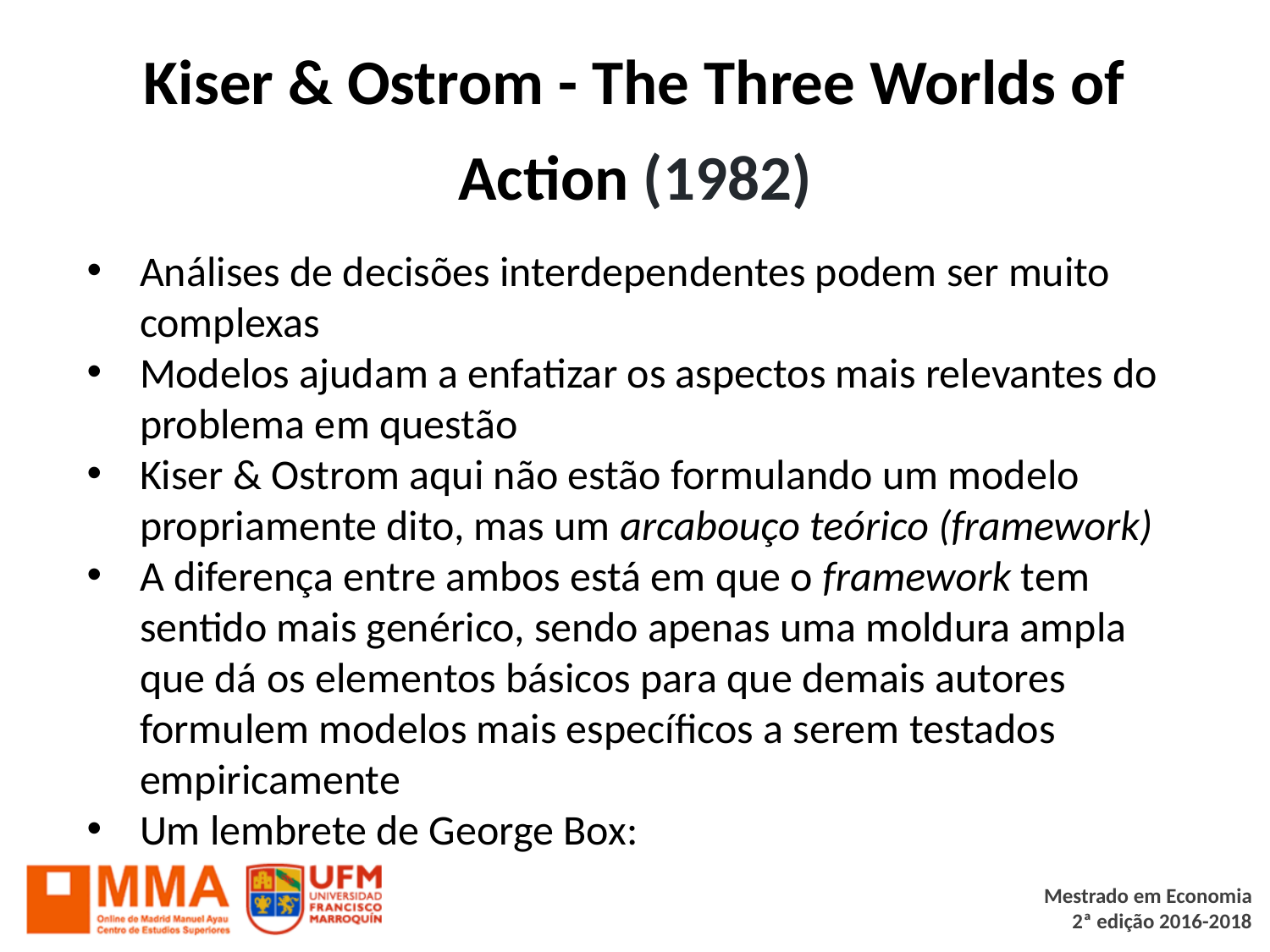

# Kiser & Ostrom - The Three Worlds of Action (1982)
Análises de decisões interdependentes podem ser muito complexas
Modelos ajudam a enfatizar os aspectos mais relevantes do problema em questão
Kiser & Ostrom aqui não estão formulando um modelo propriamente dito, mas um arcabouço teórico (framework)
A diferença entre ambos está em que o framework tem sentido mais genérico, sendo apenas uma moldura ampla que dá os elementos básicos para que demais autores formulem modelos mais específicos a serem testados empiricamente
Um lembrete de George Box: